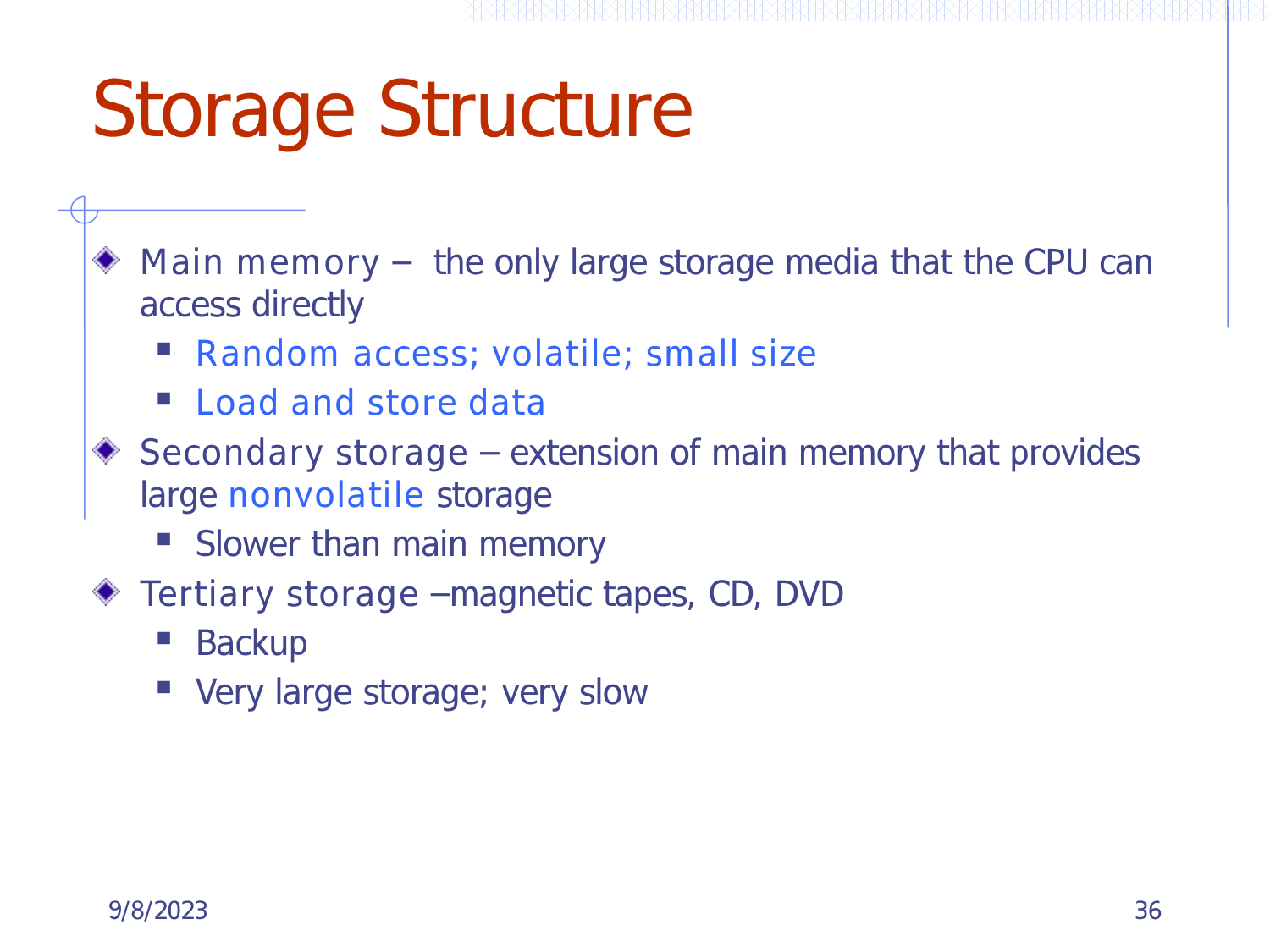

# Storage Structure
Main memory –  the only large storage media that the CPU can access directly
Random access; volatile; small size
Load and store data
Secondary storage – extension of main memory that provides large nonvolatile storage
Slower than main memory
Tertiary storage –magnetic tapes, CD, DVD
Backup
Very large storage; very slow

9/8/2023
36